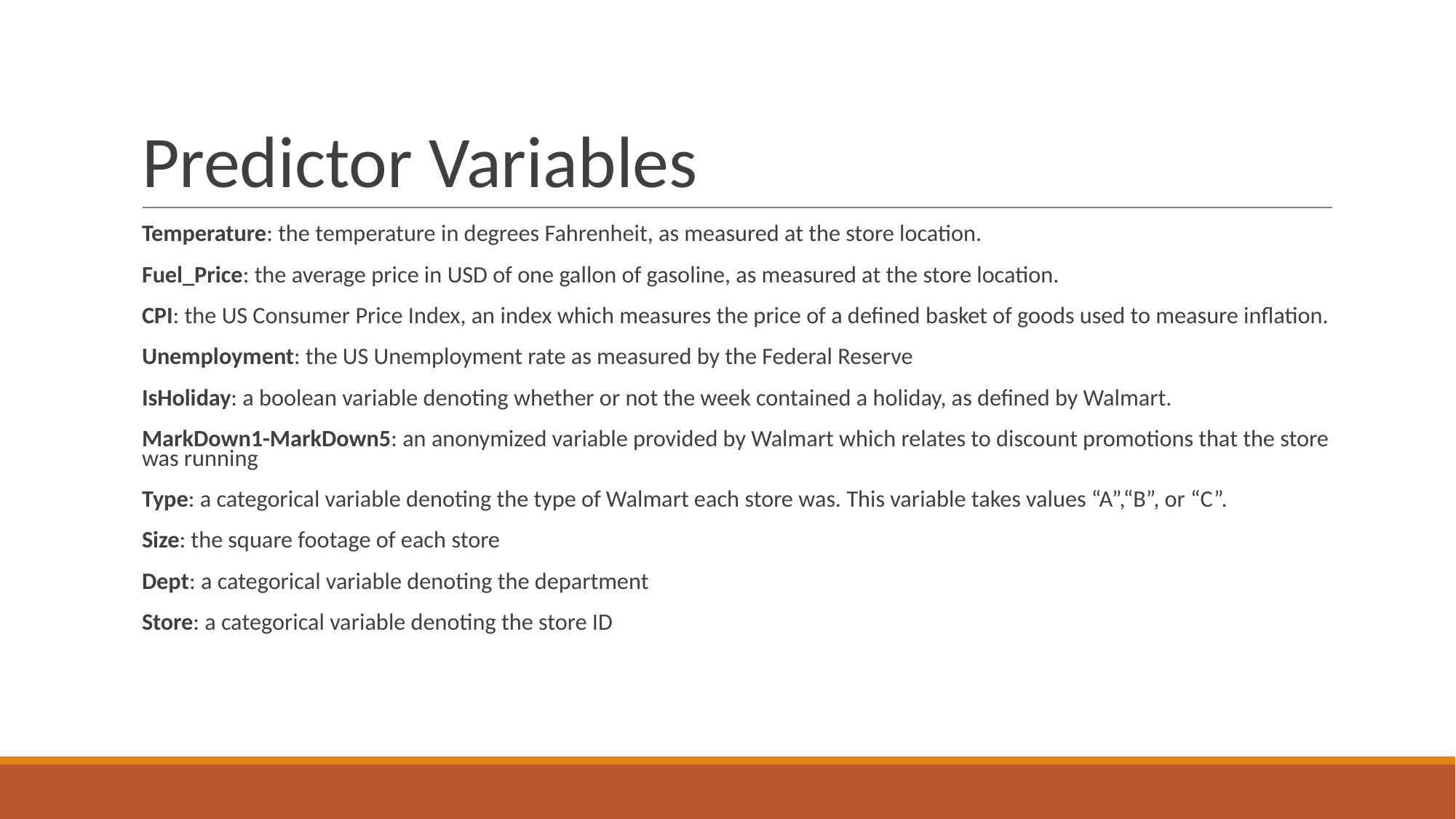

# Predictor Variables
Temperature: the temperature in degrees Fahrenheit, as measured at the store location.
Fuel_Price: the average price in USD of one gallon of gasoline, as measured at the store location.
CPI: the US Consumer Price Index, an index which measures the price of a defined basket of goods used to measure inflation.
Unemployment: the US Unemployment rate as measured by the Federal Reserve
IsHoliday: a boolean variable denoting whether or not the week contained a holiday, as defined by Walmart.
MarkDown1-MarkDown5: an anonymized variable provided by Walmart which relates to discount promotions that the store was running
Type: a categorical variable denoting the type of Walmart each store was. This variable takes values “A”,“B”, or “C”.
Size: the square footage of each store
Dept: a categorical variable denoting the department
Store: a categorical variable denoting the store ID